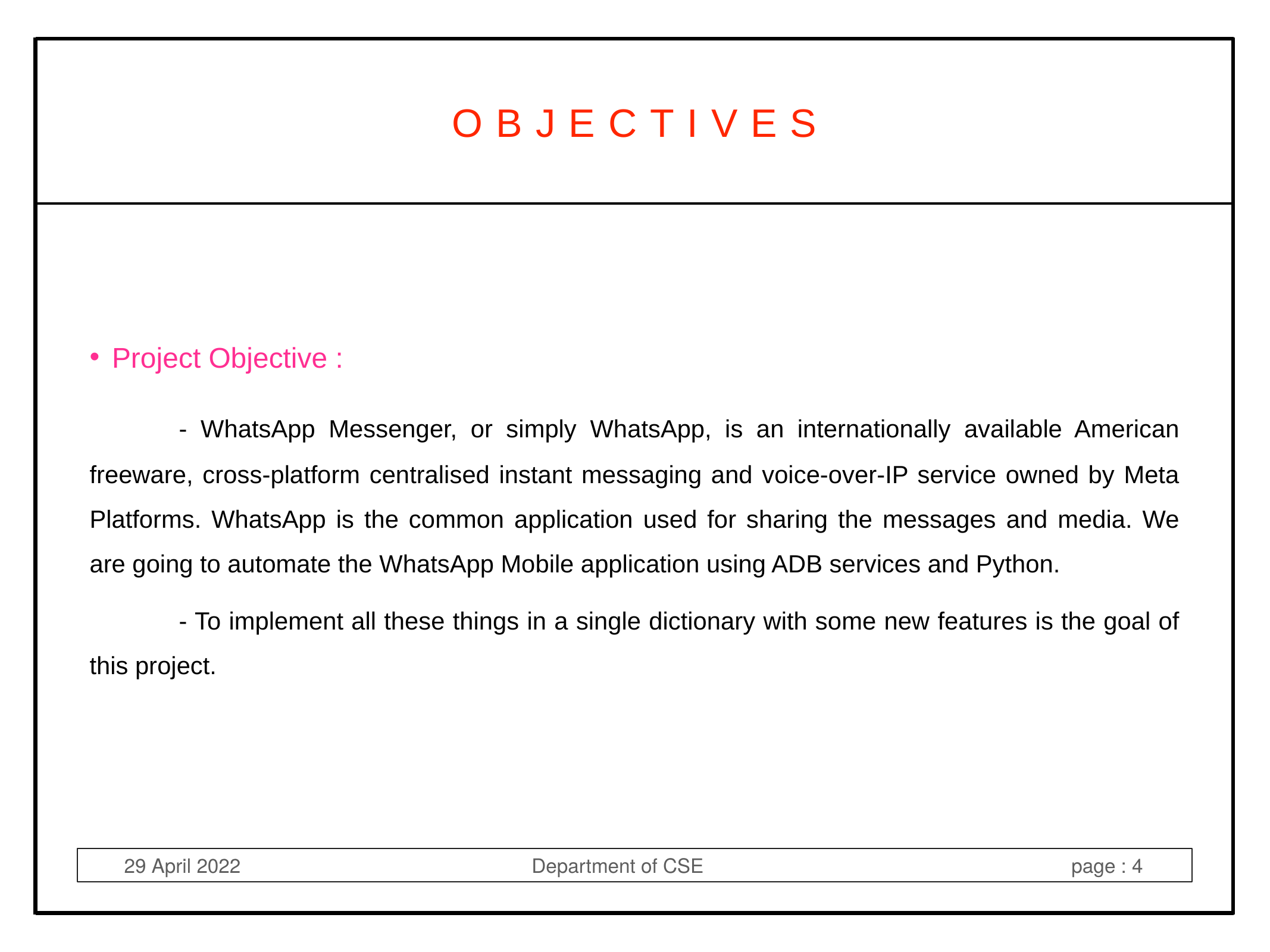

OBJECTIVES

Project Objective :
	- WhatsApp Messenger, or simply WhatsApp, is an internationally available American freeware, cross-platform centralised instant messaging and voice-over-IP service owned by Meta Platforms. WhatsApp is the common application used for sharing the messages and media. We are going to automate the WhatsApp Mobile application using ADB services and Python.
	- To implement all these things in a single dictionary with some new features is the goal of this project.
29 April 2022                                                     Department of CSE                                                                   page : 4